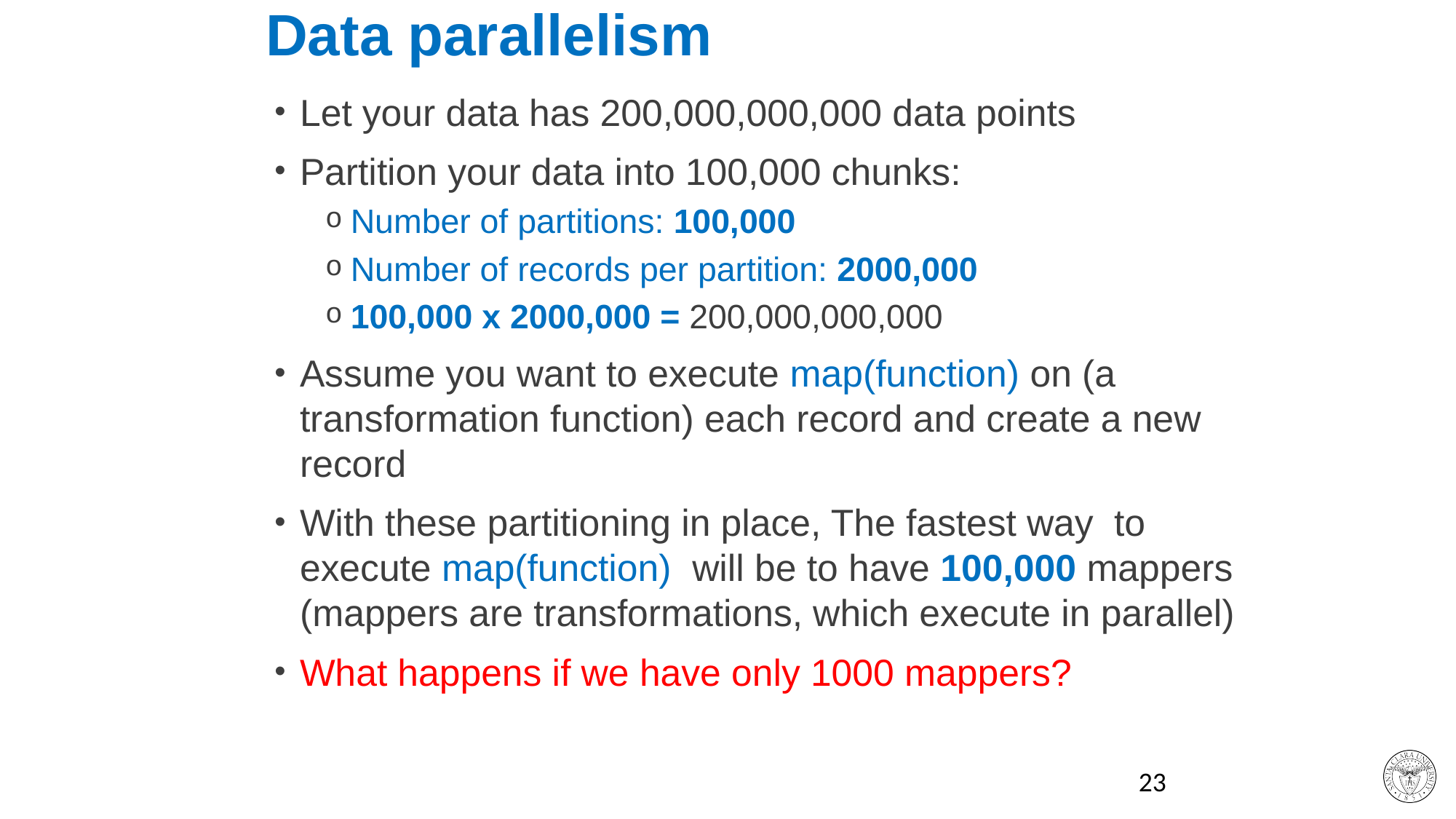

# Data parallelism
Let your data has 200,000,000,000 data points
Partition your data into 100,000 chunks:
Number of partitions: 100,000
Number of records per partition: 2000,000
100,000 x 2000,000 = 200,000,000,000
Assume you want to execute map(function) on (a transformation function) each record and create a new record
With these partitioning in place, The fastest way  to execute map(function)  will be to have 100,000 mappers (mappers are transformations, which execute in parallel)
What happens if we have only 1000 mappers?

23